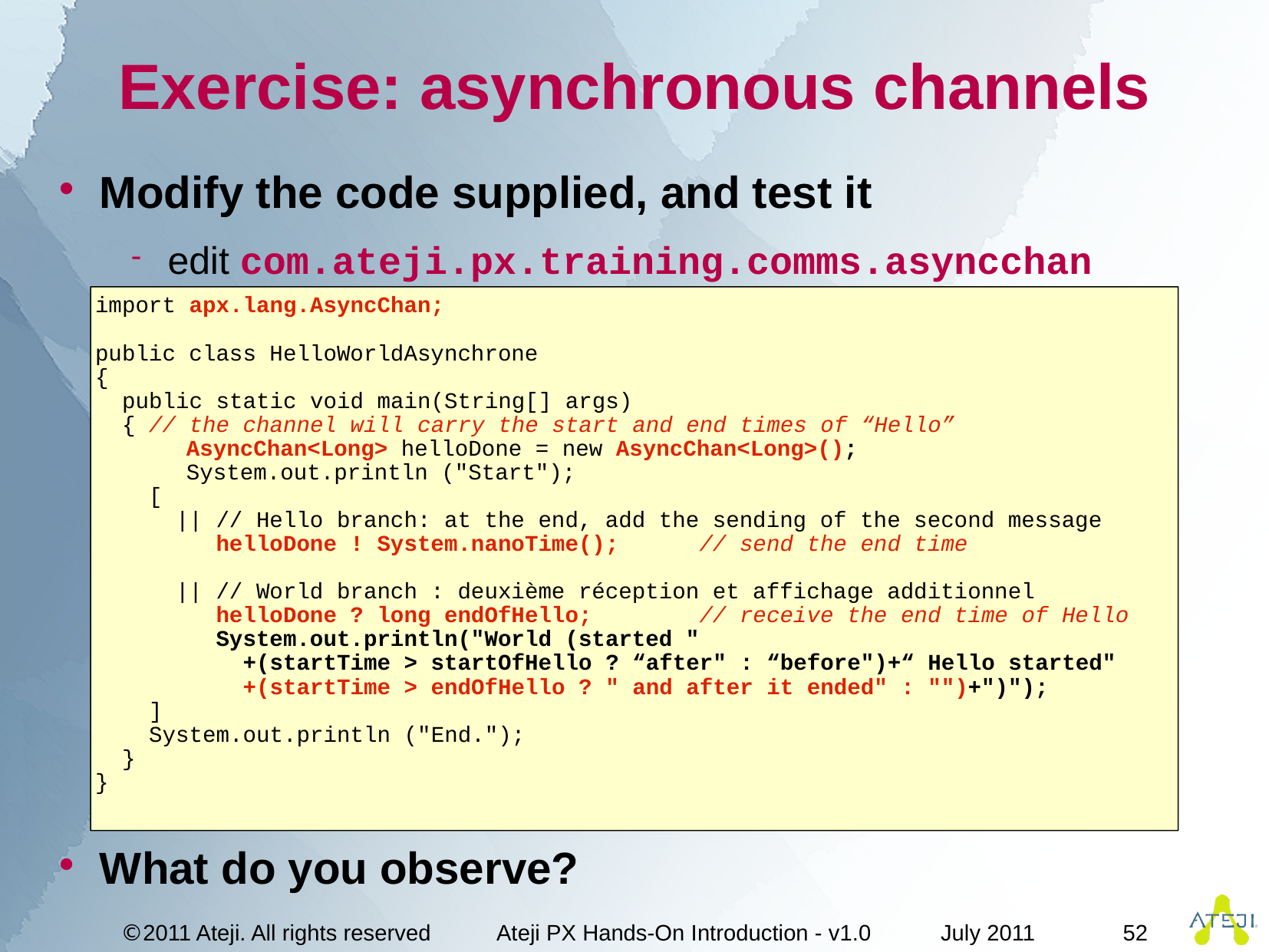

# Exercise: asynchronous channels
Modify the code supplied, and test it
edit com.ateji.px.training.comms.asyncchan

What do you observe?
import apx.lang.AsyncChan;

public class HelloWorldAsynchrone
{
  public static void main(String[] args)
  { // the channel will carry the start and end times of “Hello”
	AsyncChan<Long> helloDone = new AsyncChan<Long>();
	System.out.println ("Start");
    [
      || // Hello branch: at the end, add the sending of the second message
         helloDone ! System.nanoTime();      // send the end time

      || // World branch : deuxième réception et affichage additionnel
         helloDone ? long endOfHello;        // receive the end time of Hello
         System.out.println("World (started "
           +(startTime > startOfHello ? “after" : “before")+“ Hello started"
           +(startTime > endOfHello ? " and after it ended" : "")+")");
    ]
    System.out.println ("End.");
  }
}